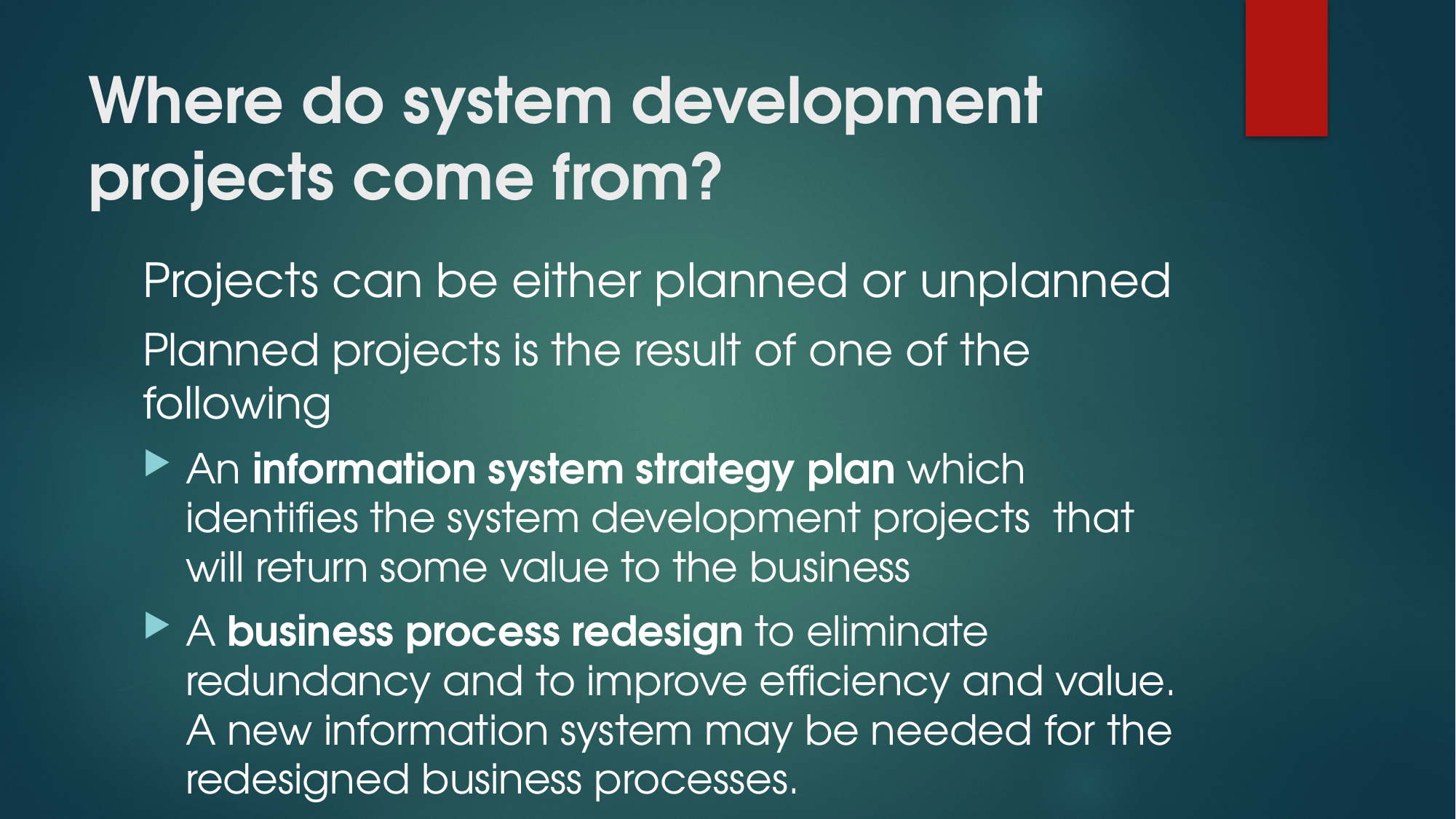

# Where do system development projects come from?
Projects can be either planned or unplanned
Planned projects is the result of one of the following
An information system strategy plan which identifies the system development projects  that will return some value to the business
A business process redesign to eliminate redundancy and to improve efficiency and value. A new information system may be needed for the redesigned business processes.